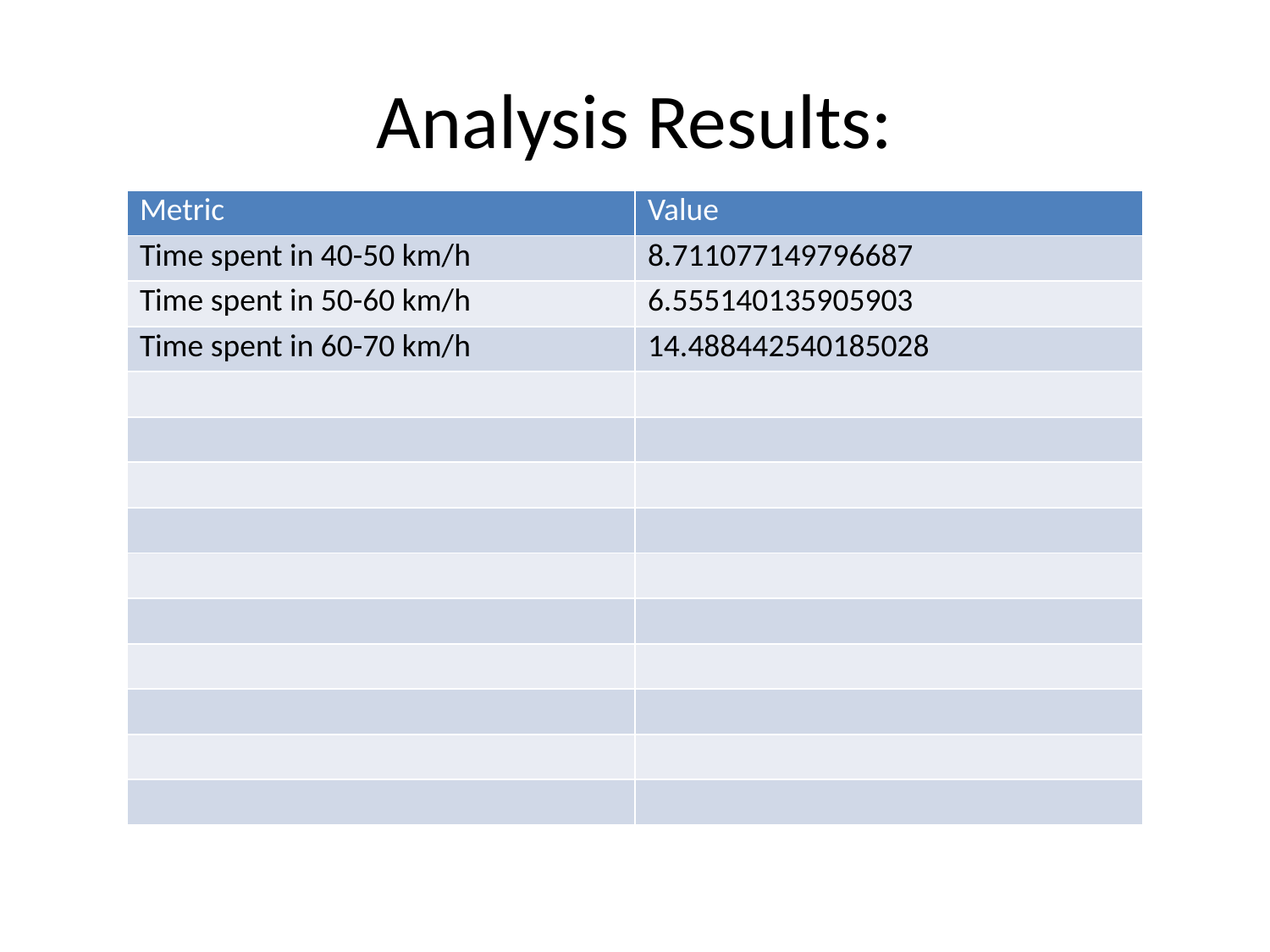

# Analysis Results:
| Metric | Value |
| --- | --- |
| Time spent in 40-50 km/h | 8.711077149796687 |
| Time spent in 50-60 km/h | 6.555140135905903 |
| Time spent in 60-70 km/h | 14.488442540185028 |
|  |  |
|  |  |
|  |  |
|  |  |
|  |  |
|  |  |
|  |  |
|  |  |
|  |  |
|  |  |